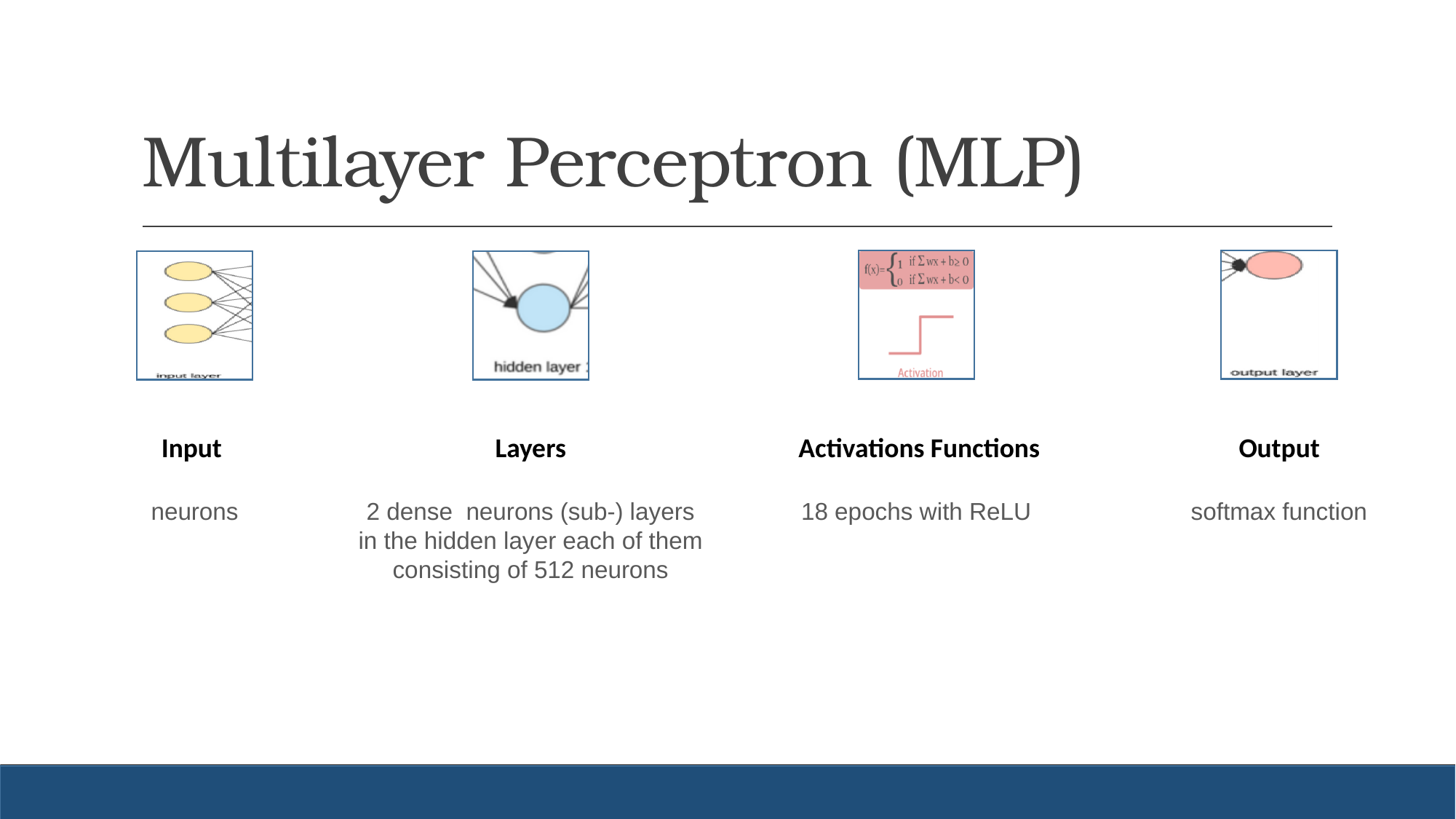

# Multilayer Perceptron (MLP)

Input

neurons
 Layers

2 dense  neurons (sub-) layers
in the hidden layer each of them
consisting of 512 neurons
 Activations Functions

18 epochs with ReLU
 Output

softmax function